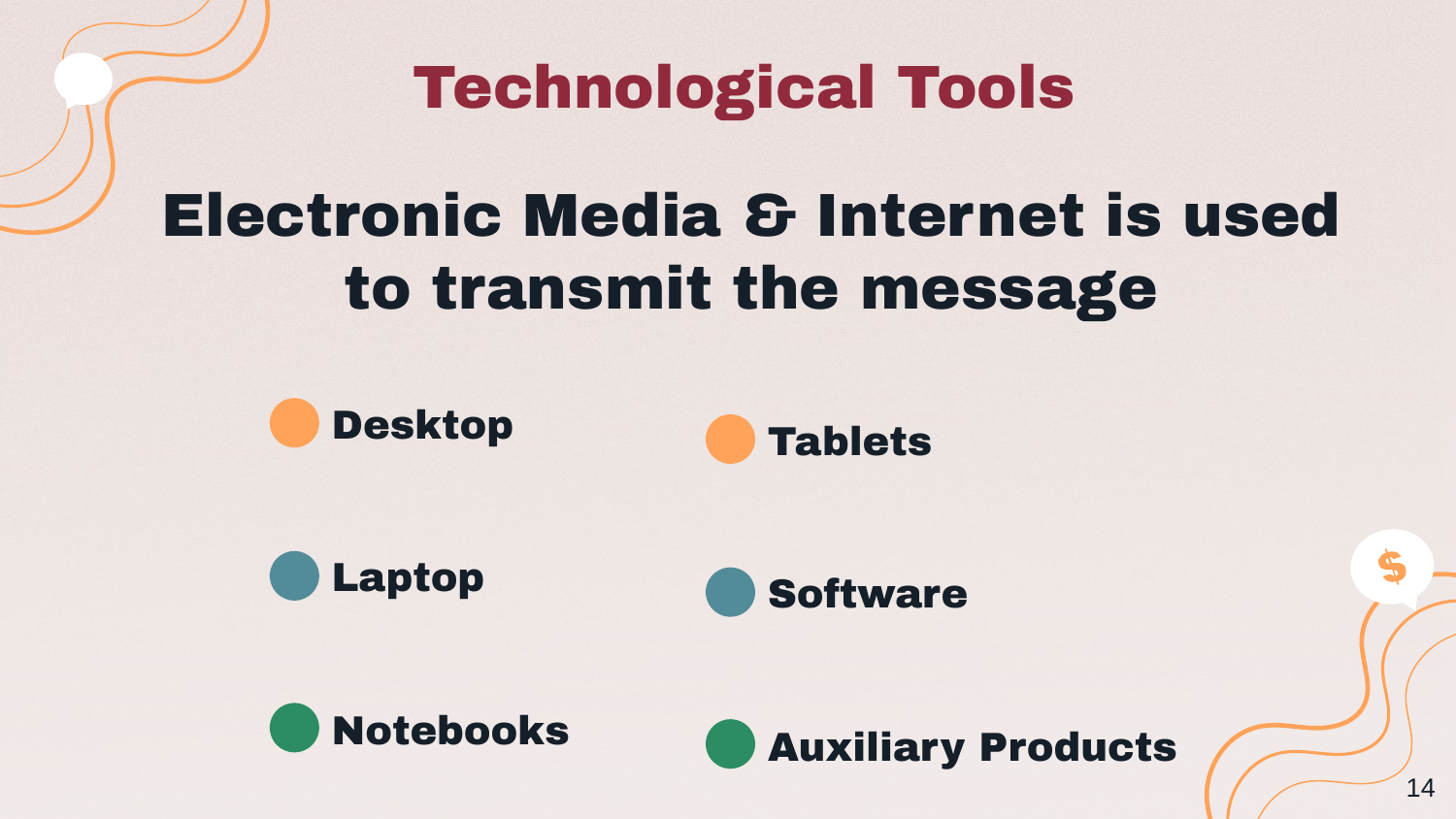

# Technological Tools

Electronic Media & Internet is used to transmit the message
Desktop

Tablets

Laptop
Software

Notebooks

Auxiliary Products

14